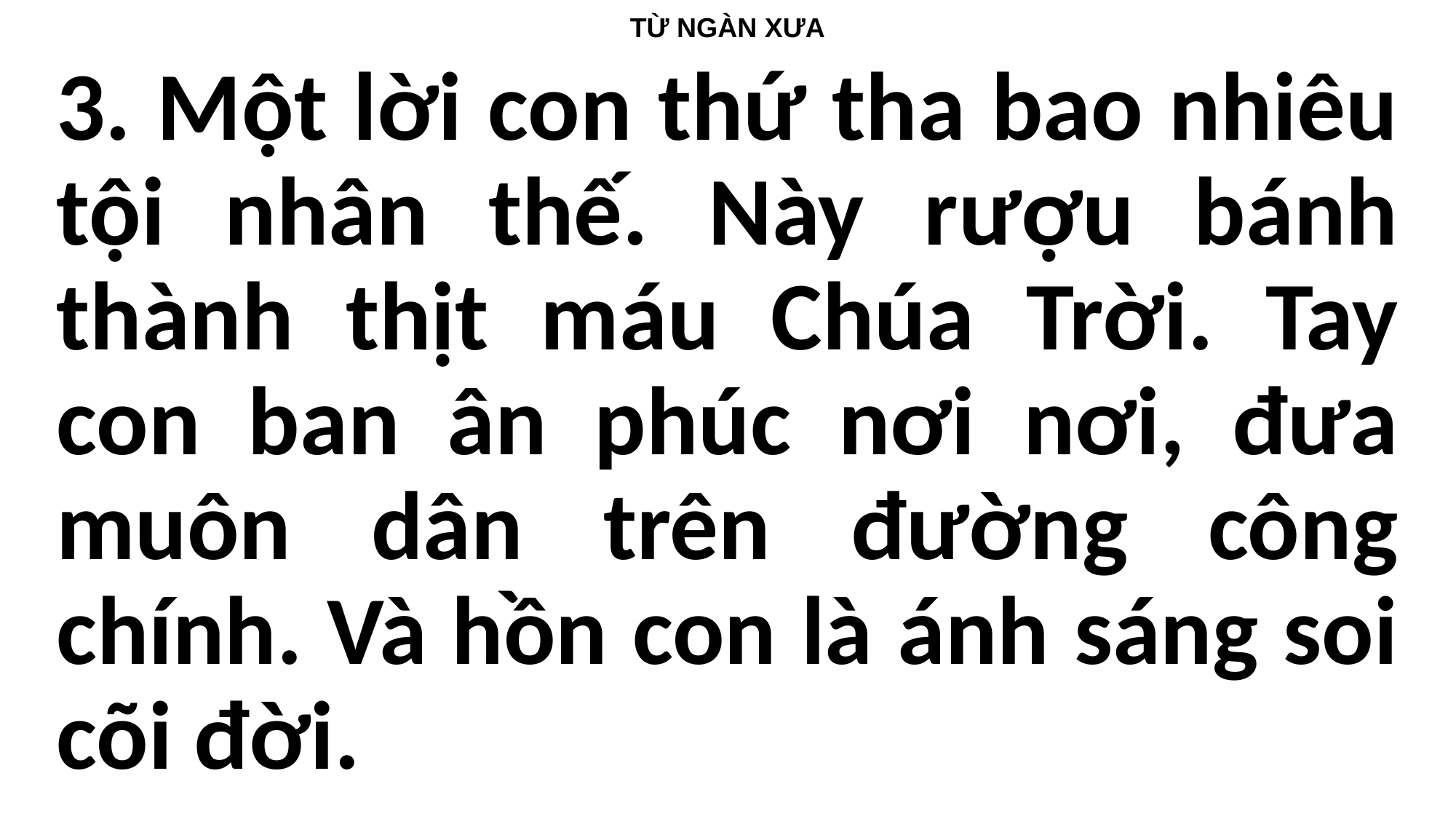

TỪ NGÀN XƯA
3. Một lời con thứ tha bao nhiêu tội nhân thế. Này rượu bánh thành thịt máu Chúa Trời. Tay con ban ân phúc nơi nơi, đưa muôn dân trên đường công chính. Và hồn con là ánh sáng soi cõi đời.